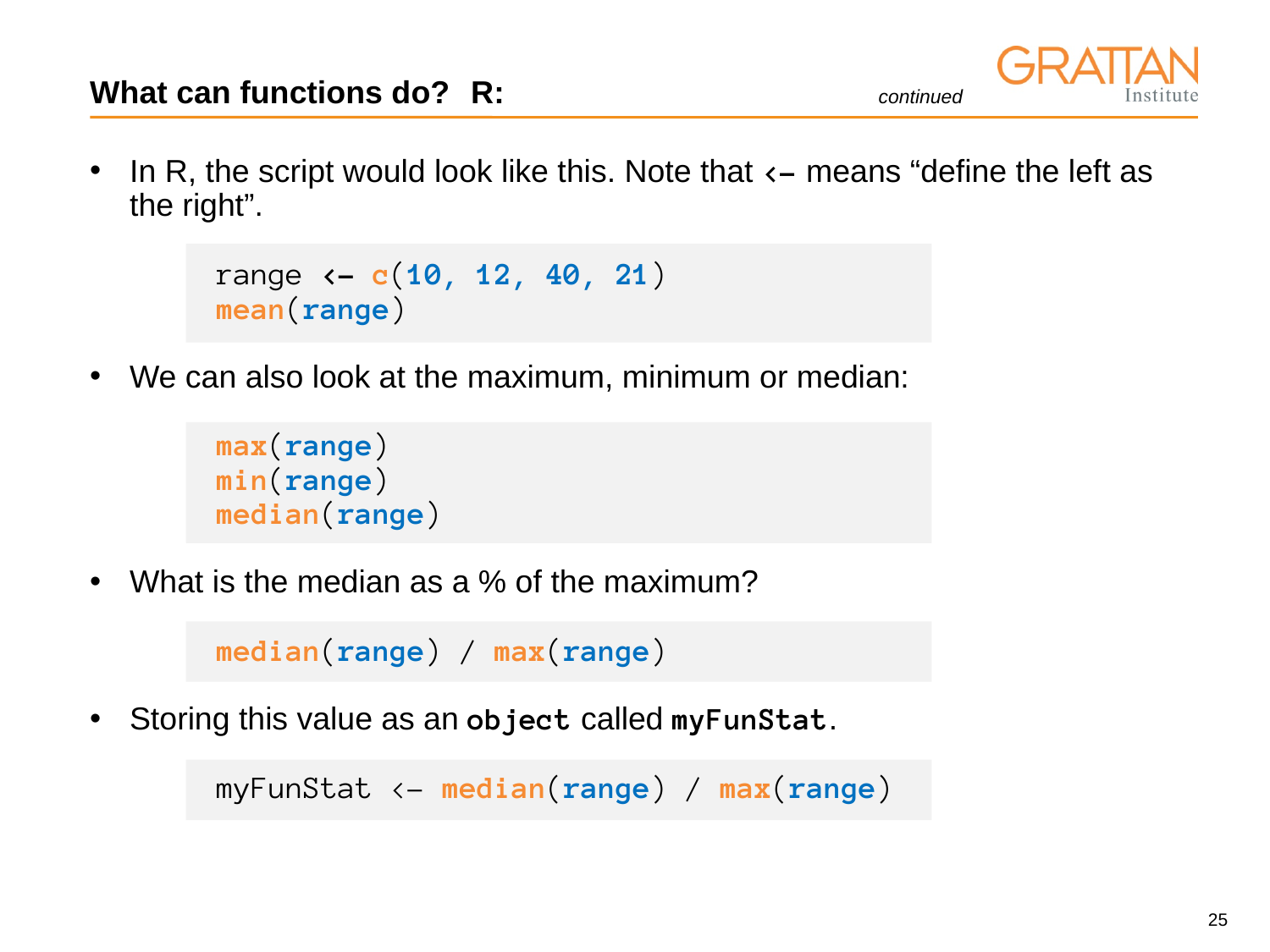

# What can functions do? 	R:  			   continued
In R, the script would look like this. Note that <- means “define the left as the right”.

range <- c(10, 12, 40, 21)
mean(range)

We can also look at the maximum, minimum or median:

	max(range)
	min(range)
	median(range)

What is the median as a % of the maximum?

	median(range) / max(range)

Storing this value as an object called myFunStat.

	myFunStat <- median(range) / max(range)